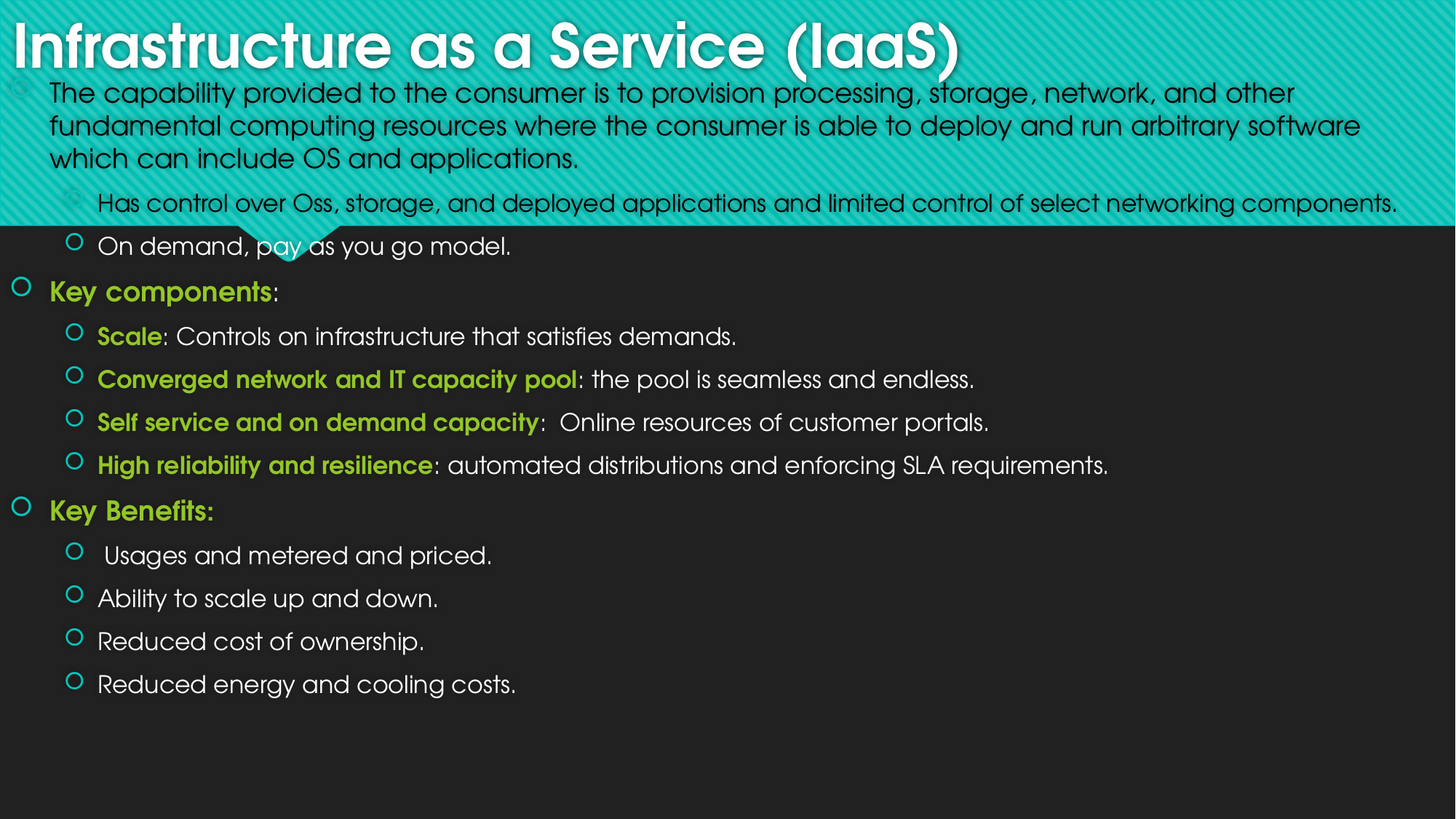

# Infrastructure as a Service (IaaS)
The capability provided to the consumer is to provision processing, storage, network, and other fundamental computing resources where the consumer is able to deploy and run arbitrary software which can include OS and applications.
Has control over Oss, storage, and deployed applications and limited control of select networking components.
On demand, pay as you go model.
Key components:
Scale: Controls on infrastructure that satisfies demands.
Converged network and IT capacity pool: the pool is seamless and endless.
Self service and on demand capacity:  Online resources of customer portals.
High reliability and resilience: automated distributions and enforcing SLA requirements.
Key Benefits:
 Usages and metered and priced.
Ability to scale up and down.
Reduced cost of ownership.
Reduced energy and cooling costs.